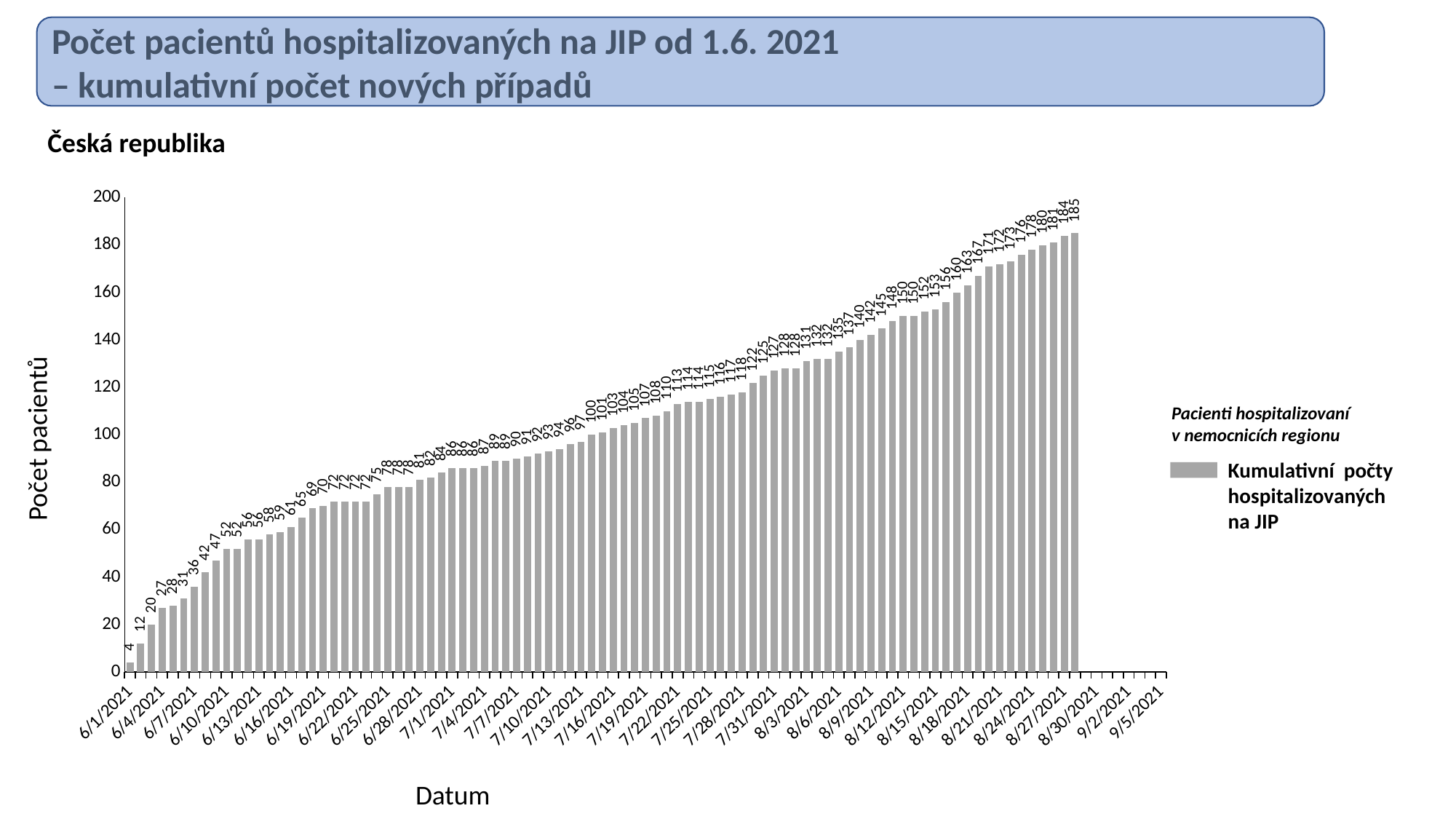

Počet pacientů hospitalizovaných na JIP od 1.6. 2021
– kumulativní počet nových případů
Česká republika
|  |
| --- |

### Chart

| Category |  |  |  |
|---|---|---|---|
| 44348 | 4.0 | None | None |
| 44349 | 12.0 | None | None |
| 44350 | 20.0 | None | None |
| 44351 | 27.0 | None | None |
| 44352 | 28.0 | None | None |
| 44353 | 31.0 | None | None |
| 44354 | 36.0 | None | None |
| 44355 | 42.0 | None | None |
| 44356 | 47.0 | None | None |
| 44357 | 52.0 | None | None |
| 44358 | 52.0 | None | None |
| 44359 | 56.0 | None | None |
| 44360 | 56.0 | None | None |
| 44361 | 58.0 | None | None |
| 44362 | 59.0 | None | None |
| 44363 | 61.0 | None | None |
| 44364 | 65.0 | None | None |
| 44365 | 69.0 | None | None |
| 44366 | 70.0 | None | None |
| 44367 | 72.0 | None | None |
| 44368 | 72.0 | None | None |
| 44369 | 72.0 | None | None |
| 44370 | 72.0 | None | None |
| 44371 | 75.0 | None | None |
| 44372 | 78.0 | None | None |
| 44373 | 78.0 | None | None |
| 44374 | 78.0 | None | None |
| 44375 | 81.0 | None | None |
| 44376 | 82.0 | None | None |
| 44377 | 84.0 | None | None |
| 44378 | 86.0 | None | None |
| 44379 | 86.0 | None | None |
| 44380 | 86.0 | None | None |
| 44381 | 87.0 | None | None |
| 44382 | 89.0 | None | None |
| 44383 | 89.0 | None | None |
| 44384 | 90.0 | None | None |
| 44385 | 91.0 | None | None |
| 44386 | 92.0 | None | None |
| 44387 | 93.0 | None | None |
| 44388 | 94.0 | None | None |
| 44389 | 96.0 | None | None |
| 44390 | 97.0 | None | None |
| 44391 | 100.0 | None | None |
| 44392 | 101.0 | None | None |
| 44393 | 103.0 | None | None |
| 44394 | 104.0 | None | None |
| 44395 | 105.0 | None | None |
| 44396 | 107.0 | None | None |
| 44397 | 108.0 | None | None |
| 44398 | 110.0 | None | None |
| 44399 | 113.0 | None | None |
| 44400 | 114.0 | None | None |
| 44401 | 114.0 | None | None |
| 44402 | 115.0 | None | None |
| 44403 | 116.0 | None | None |
| 44404 | 117.0 | None | None |
| 44405 | 118.0 | None | None |
| 44406 | 122.0 | None | None |
| 44407 | 125.0 | None | None |
| 44408 | 127.0 | None | None |
| 44409 | 128.0 | None | None |
| 44410 | 128.0 | None | None |
| 44411 | 131.0 | None | None |
| 44412 | 132.0 | None | None |
| 44413 | 132.0 | None | None |
| 44414 | 135.0 | None | None |
| 44415 | 137.0 | None | None |
| 44416 | 140.0 | None | None |
| 44417 | 142.0 | None | None |
| 44418 | 145.0 | None | None |
| 44419 | 148.0 | None | None |
| 44420 | 150.0 | None | None |
| 44421 | 150.0 | None | None |
| 44422 | 152.0 | None | None |
| 44423 | 153.0 | None | None |
| 44424 | 156.0 | None | None |
| 44425 | 160.0 | None | None |
| 44426 | 163.0 | None | None |
| 44427 | 167.0 | None | None |
| 44428 | 171.0 | None | None |
| 44429 | 172.0 | None | None |
| 44430 | 173.0 | None | None |
| 44431 | 176.0 | None | None |
| 44432 | 178.0 | None | None |
| 44433 | 180.0 | None | None |
| 44434 | 181.0 | None | None |
| 44435 | 184.0 | None | None |
| 44436 | 185.0 | None | None |
| 44437 | None | None | None |
| 44438 | None | None | None |
| 44439 | None | None | None |
| 44440 | None | None | None |
| 44441 | None | None | None |
| 44442 | None | None | None |
| 44443 | None | None | None |
| 44444 | None | None | None |
|  | None | None | None |
|  | None | None | None |
|  | None | None | None |
|  | None | None | None |
|  | None | None | None |
|  | None | None | None |
|  | None | None | None |
|  | None | None | None |
|  | None | None | None |
|  | None | None | None |
|  | None | None | None |
|  | None | None | None |
|  | None | None | None |
|  | None | None | None |
|  | None | None | None |
|  | None | None | None |
|  | None | None | None |
|  | None | None | None |
|  | None | None | None |
|  | None | None | None |
|  | None | None | None |
|  | None | None | None |
|  | None | None | None |
|  | None | None | None |
|  | None | None | None |
|  | None | None | None |
|  | None | None | None |
|  | None | None | None |
|  | None | None | None |
|  | None | None | None |
|  | None | None | None |
|  | None | None | None |
|  | None | None | None |
|  | None | None | None |
|  | None | None | None |
|  | None | None | None |
|  | None | None | None |
|  | None | None | None |
|  | None | None | None |
|  | None | None | None |
|  | None | None | None |
|  | None | None | None |
|  | None | None | None |
|  | None | None | None |
|  | None | None | None |
|  | None | None | None |
|  | None | None | None |
|  | None | None | None |
|  | None | None | None |
|  | None | None | None |
|  | None | None | None |
|  | None | None | None |
|  | None | None | None |
|  | None | None | None |
|  | None | None | None |
|  | None | None | None |
|  | None | None | None |
|  | None | None | None |
|  | None | None | None |
|  | None | None | None |
|  | None | None | None |
|  | None | None | None |
|  | None | None | None |
|  | None | None | None |
|  | None | None | None |
|  | None | None | None |
|  | None | None | None |
|  | None | None | None |
|  | None | None | None |
|  | None | None | None |
|  | None | None | None |
|  | None | None | None |
|  | None | None | None |
|  | None | None | None |
|  | None | None | None |
|  | None | None | None |
|  | None | None | None |
|  | None | None | None |
|  | None | None | None |
|  | None | None | None |
|  | None | None | None |
|  | None | None | None |
|  | None | None | None |
|  | None | None | None |
Pacienti hospitalizovaní v nemocnicích regionu
Počet pacientů
Kumulativní  počty hospitalizovaných na JIP

Datum